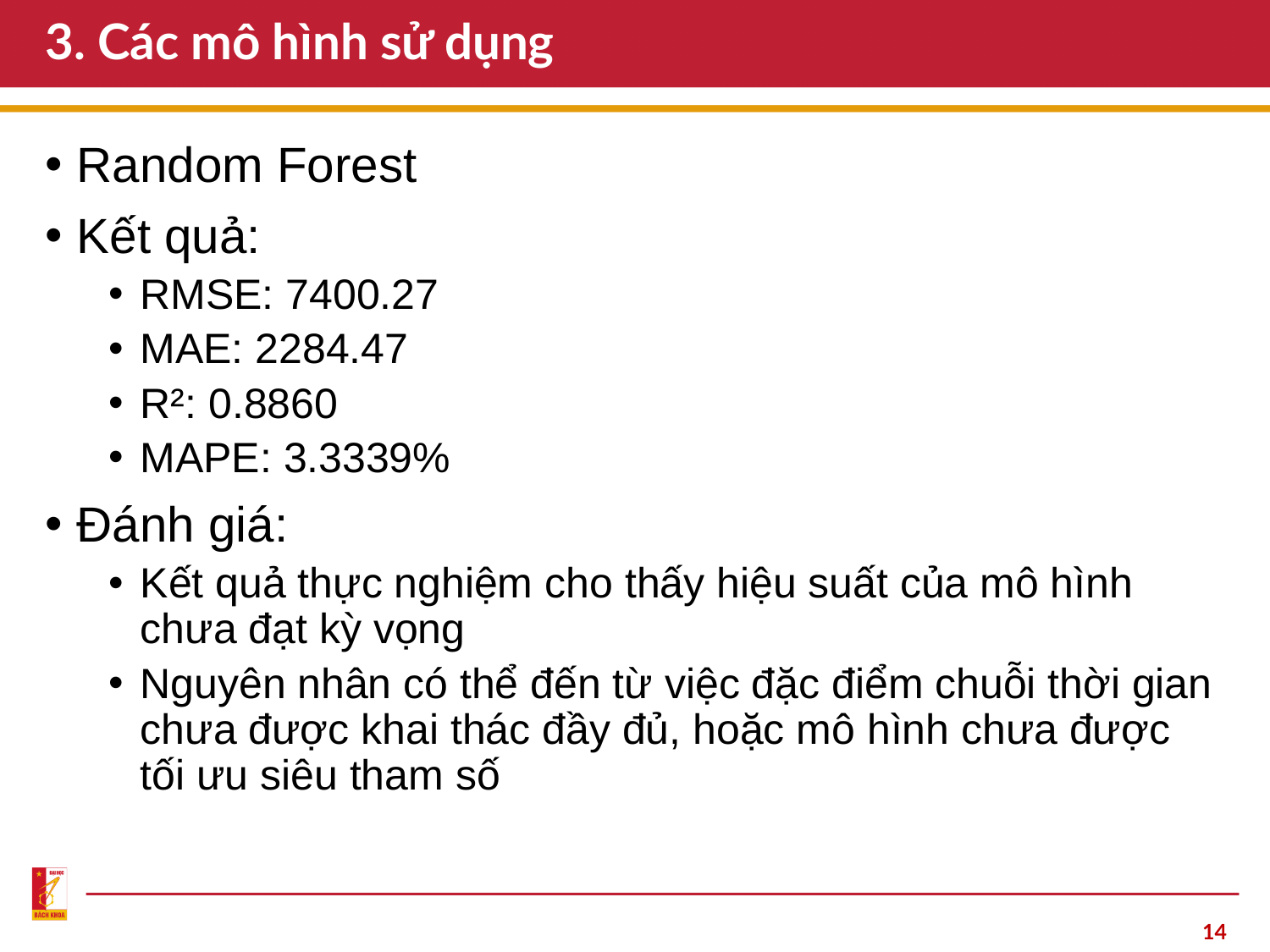

# 3. Các mô hình sử dụng
Random Forest
Kết quả:
RMSE: 7400.27
MAE: 2284.47
R²: 0.8860
MAPE: 3.3339%
Đánh giá:
Kết quả thực nghiệm cho thấy hiệu suất của mô hình chưa đạt kỳ vọng
Nguyên nhân có thể đến từ việc đặc điểm chuỗi thời gian chưa được khai thác đầy đủ, hoặc mô hình chưa được tối ưu siêu tham số
14